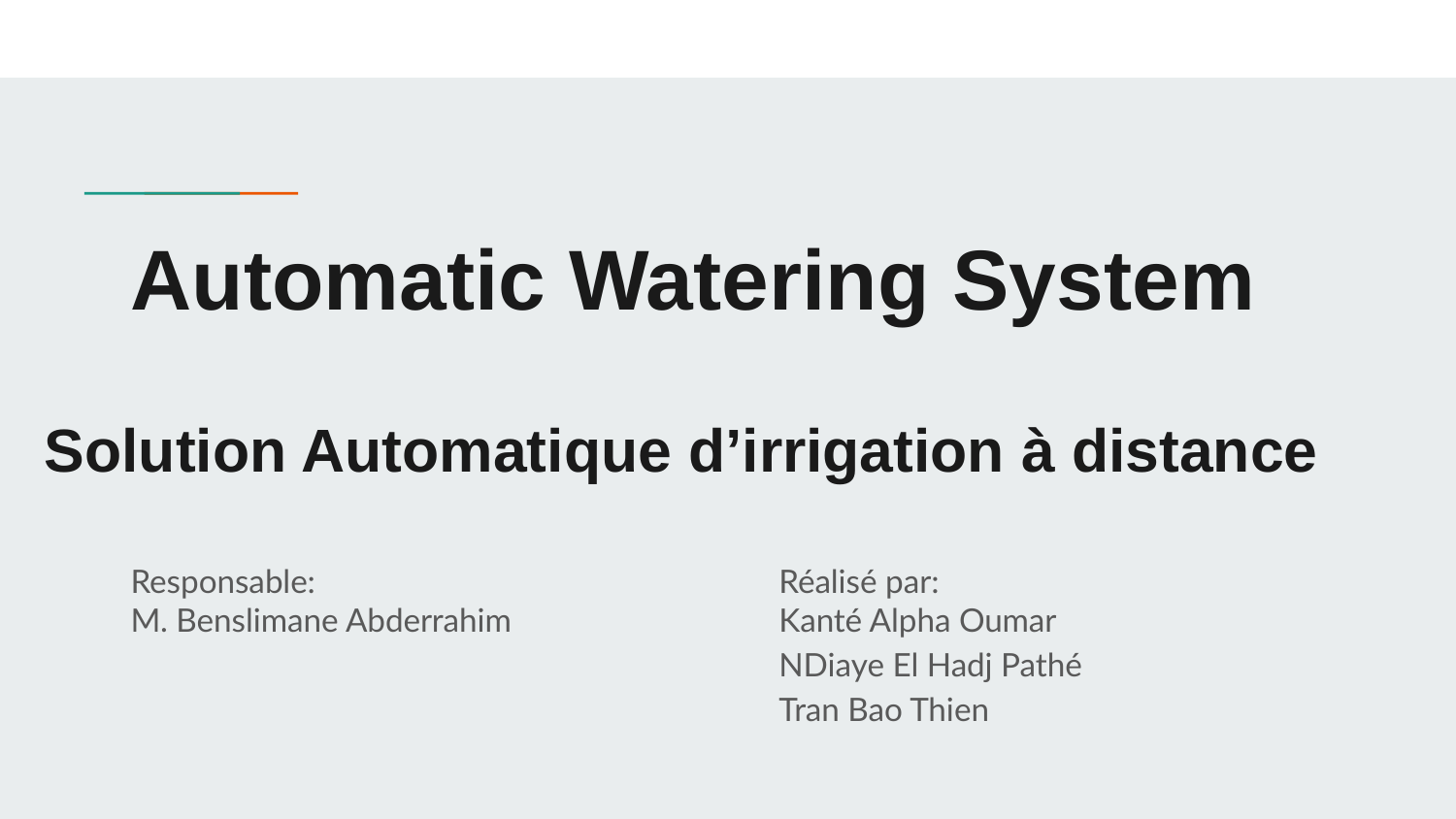

# Automatic Watering System
Solution Automatique d’irrigation à distance
Responsable:
M. Benslimane Abderrahim

Réalisé par:
Kanté Alpha Oumar
NDiaye El Hadj Pathé
Tran Bao Thien